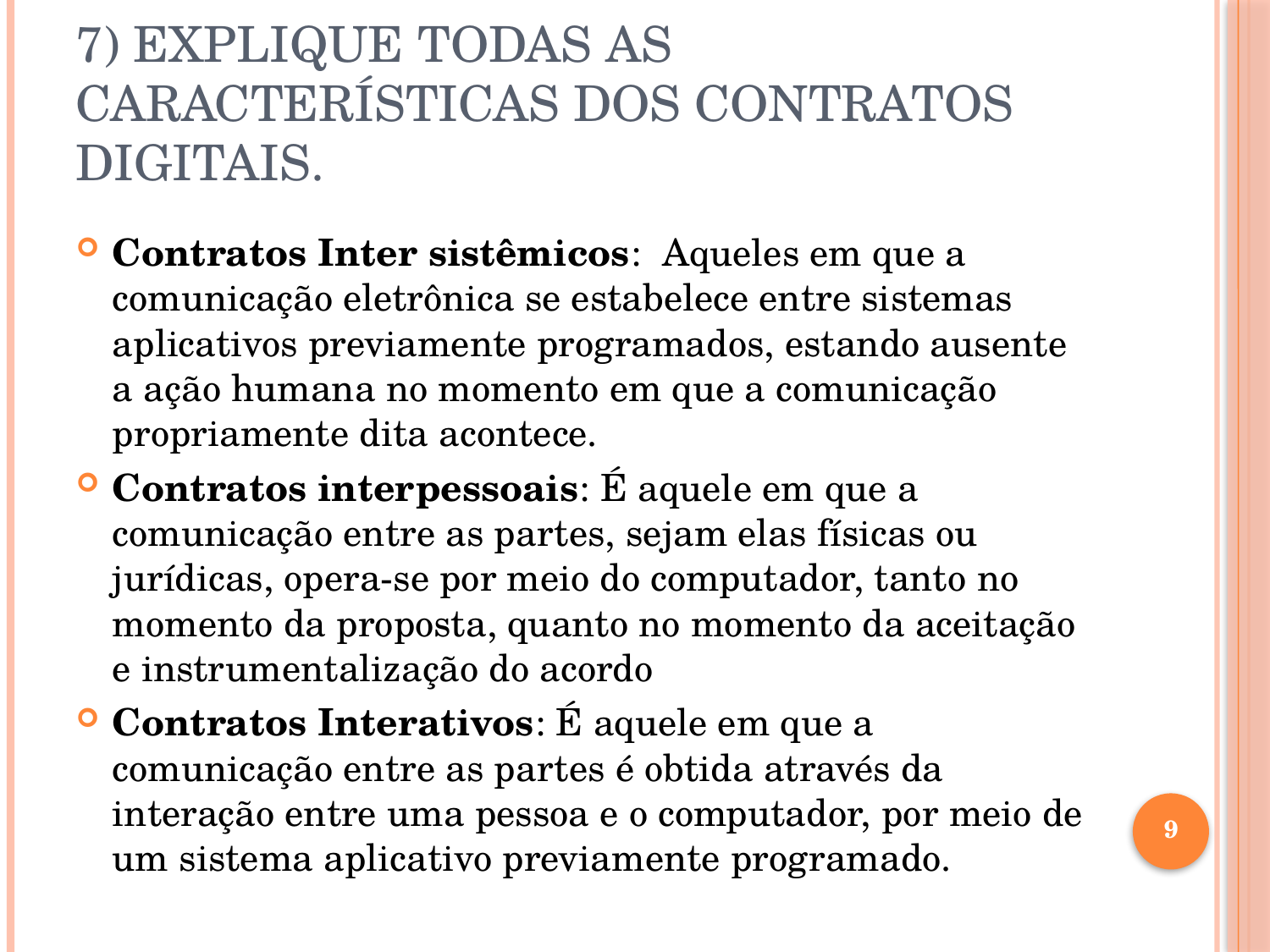

# 7) Explique todas as características dos contratos digitais.
Contratos Inter sistêmicos:  Aqueles em que a comunicação eletrônica se estabelece entre sistemas aplicativos previamente programados, estando ausente a ação humana no momento em que a comunicação propriamente dita acontece.
Contratos interpessoais: É aquele em que a comunicação entre as partes, sejam elas físicas ou jurídicas, opera-se por meio do computador, tanto no momento da proposta, quanto no momento da aceitação e instrumentalização do acordo
Contratos Interativos: É aquele em que a comunicação entre as partes é obtida através da interação entre uma pessoa e o computador, por meio de um sistema aplicativo previamente programado.

9